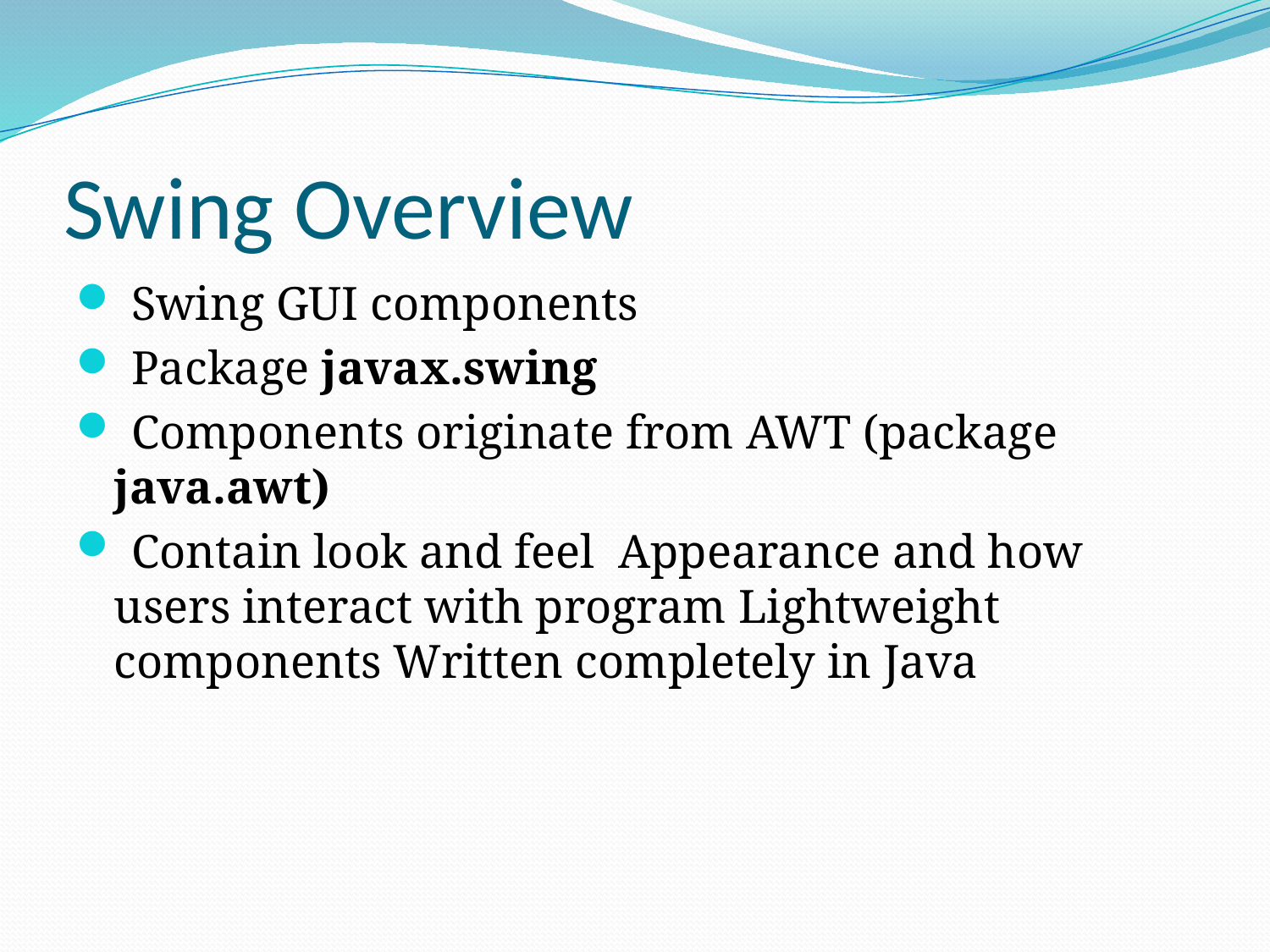

# Swing Overview
 Swing GUI components
 Package javax.swing
 Components originate from AWT (package java.awt)
 Contain look and feel  Appearance and how users interact with program Lightweight components Written completely in Java